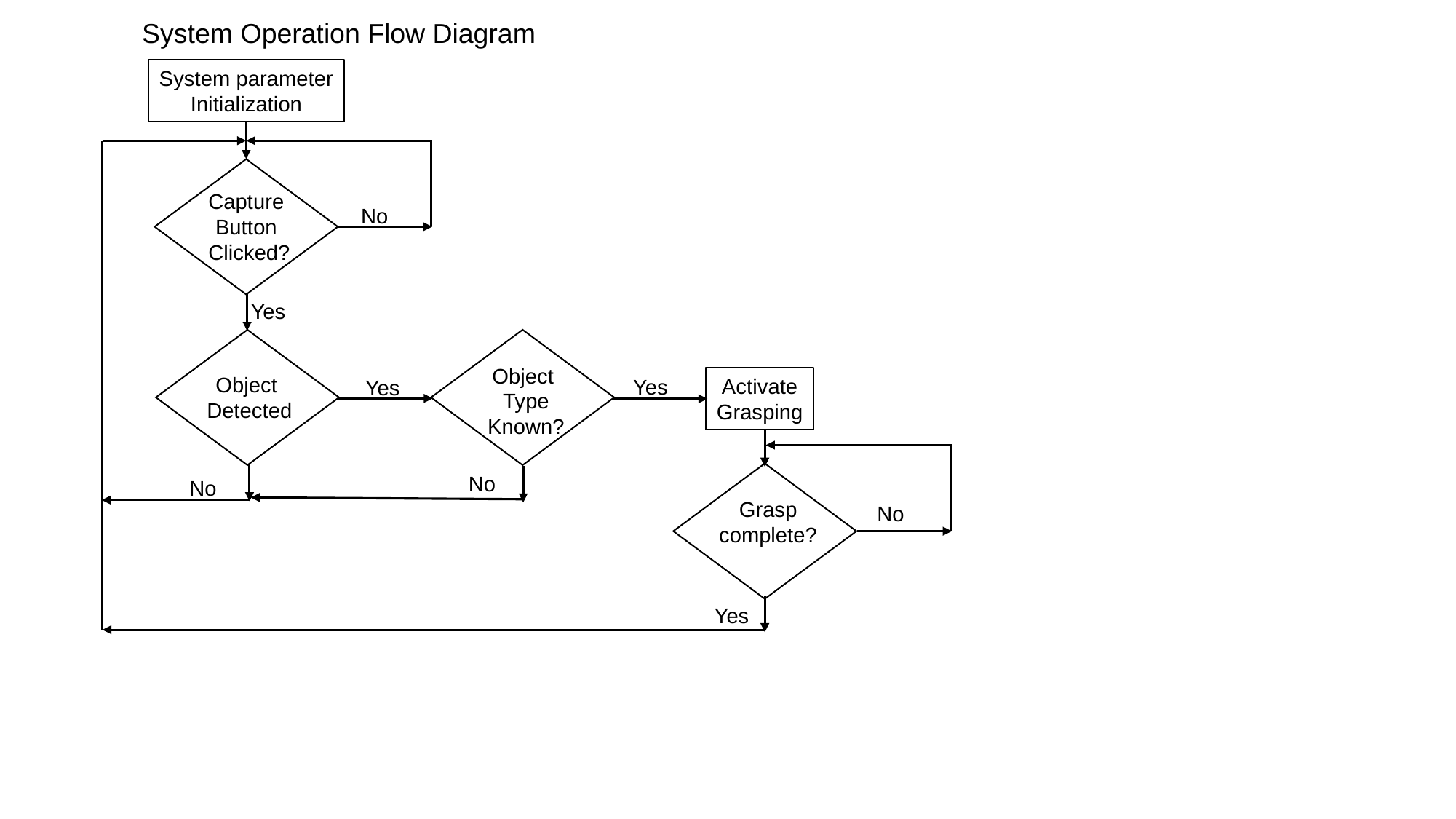

System Operation Flow Diagram
System parameter
Initialization
No

Capture
Button
 Clicked?
Yes

Object
Detected
Yes
No

Object
Type
Known?
Activate
Grasping
Yes

Grasp
complete?
No
No
Yes